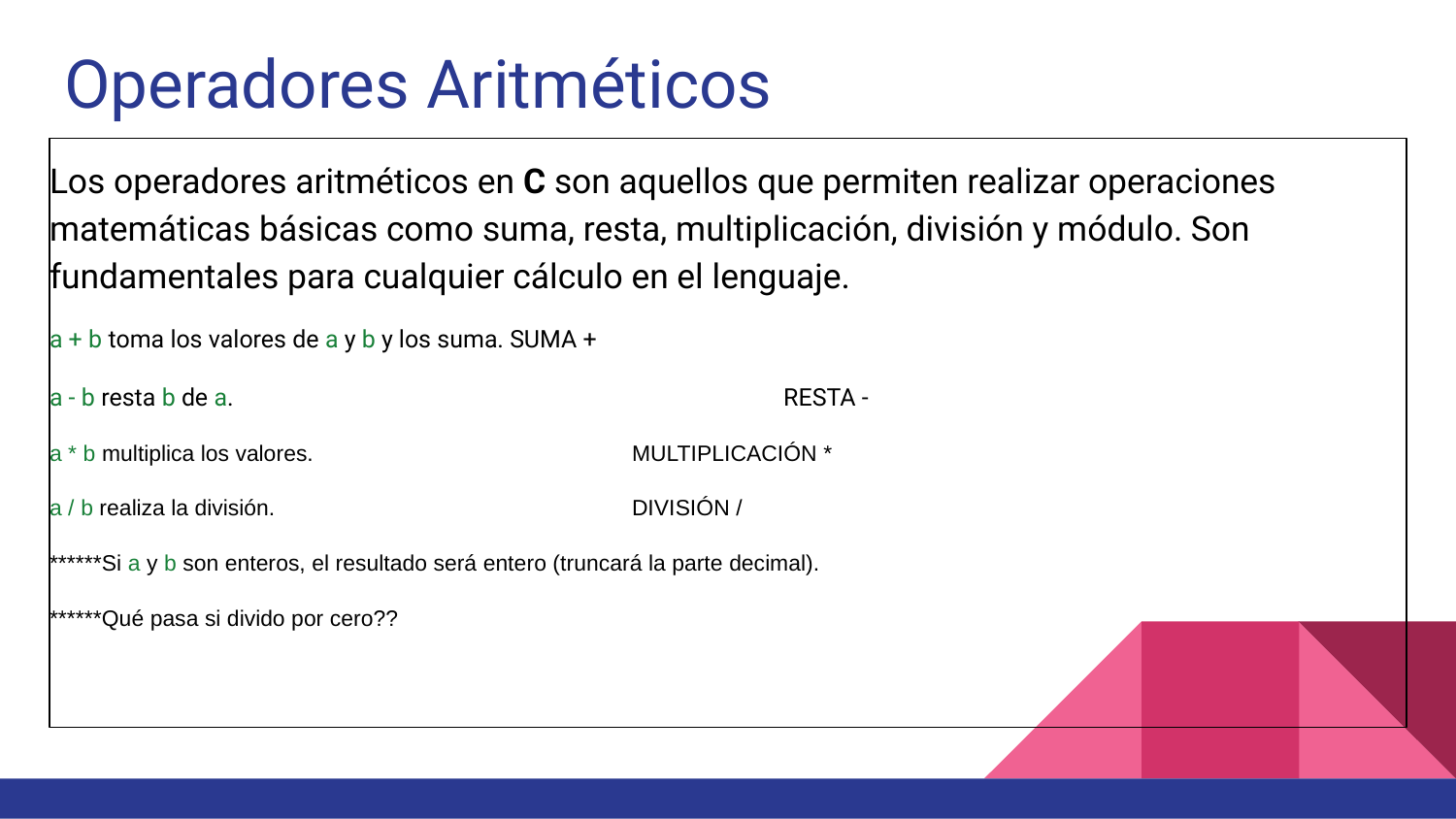

# Operadores Aritméticos
Los operadores aritméticos en C son aquellos que permiten realizar operaciones matemáticas básicas como suma, resta, multiplicación, división y módulo. Son fundamentales para cualquier cálculo en el lenguaje.
a + b toma los valores de a y b y los suma. SUMA +
a - b resta b de a.				 RESTA -
a * b multiplica los valores.			MULTIPLICACIÓN *
a / b realiza la división.			DIVISIÓN /
******Si a y b son enteros, el resultado será entero (truncará la parte decimal).
******Qué pasa si divido por cero??